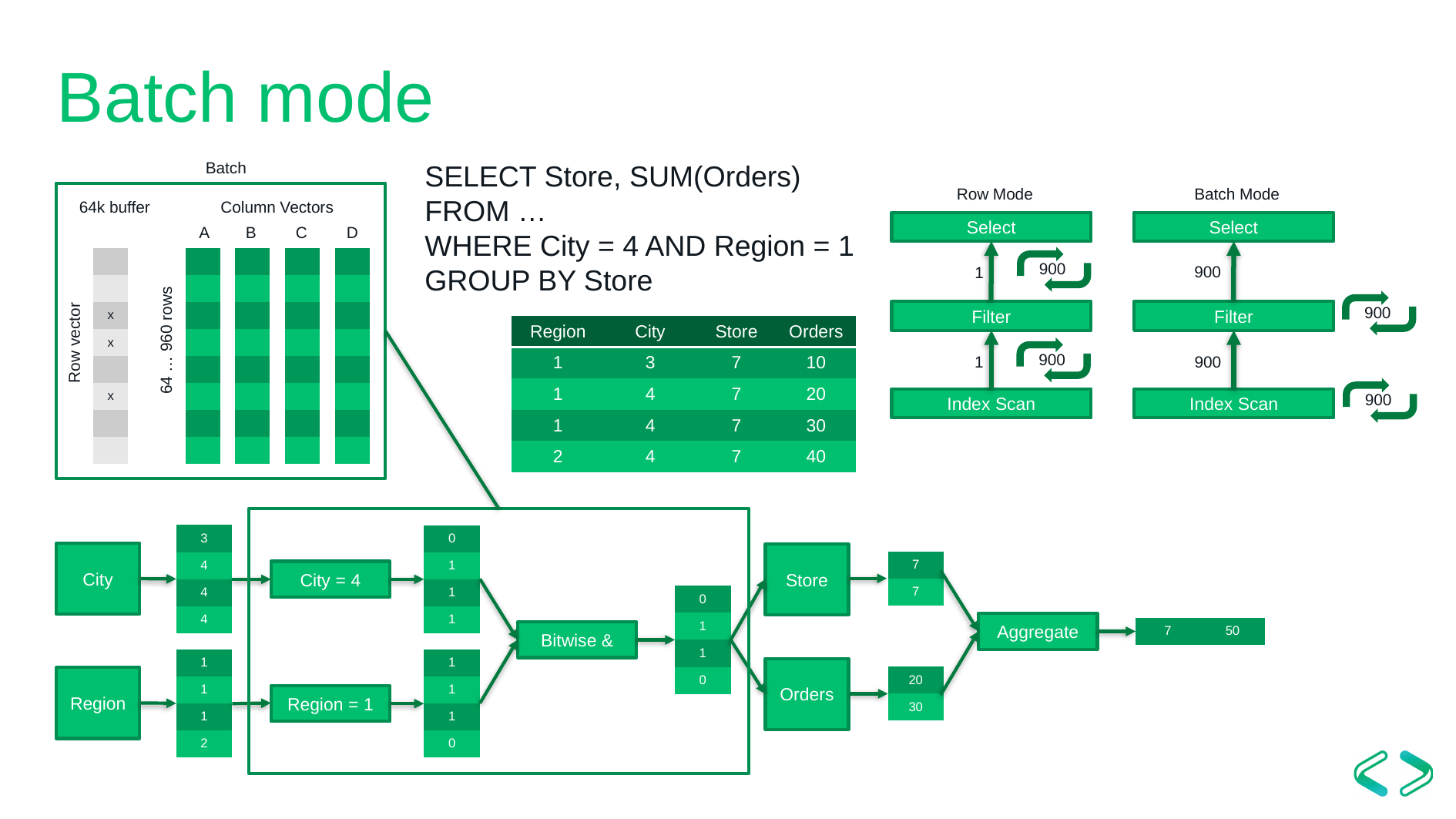

Batch mode
Batch
SELECT Store, SUM(Orders)
FROM …
WHERE City = 4 AND Region = 1
GROUP BY Store
Row Mode
Batch Mode

64k buffer
Column Vectors
Select
Select
D
A
B
C

|  |
| --- |
|  |
|  |
|  |
|  |
|  |
|  |
|  |
|  |
| --- |
|  |
|  |
|  |
|  |
|  |
|  |
|  |
|  |
| --- |
|  |
| x |
| x |
|  |
| x |
|  |
|  |
|  |
| --- |
|  |
|  |
|  |
|  |
|  |
|  |
|  |
|  |
| --- |
|  |
|  |
|  |
|  |
|  |
|  |
|  |
900
900
1

64 … 960 rows
900
Filter
Filter
Row vector

| Region | City | Store | Orders |
| --- | --- | --- | --- |
| 1 | 3 | 7 | 10 |
| 1 | 4 | 7 | 20 |
| 1 | 4 | 7 | 30 |
| 2 | 4 | 7 | 40 |

900
1
900

900
Index Scan
Index Scan

| 3 |
| --- |
| 4 |
| 4 |
| 4 |
| 0 |
| --- |
| 1 |
| 1 |
| 1 |
City
Store
| 7 |
| --- |
| 7 |
City = 4
| 0 |
| --- |
| 1 |
| 1 |
| 0 |
Aggregate
| 7 | 50 |
| --- | --- |
Bitwise &
| 1 |
| --- |
| 1 |
| 1 |
| 0 |
| 1 |
| --- |
| 1 |
| 1 |
| 2 |
Orders
| 20 |
| --- |
| 30 |
Region
Region = 1